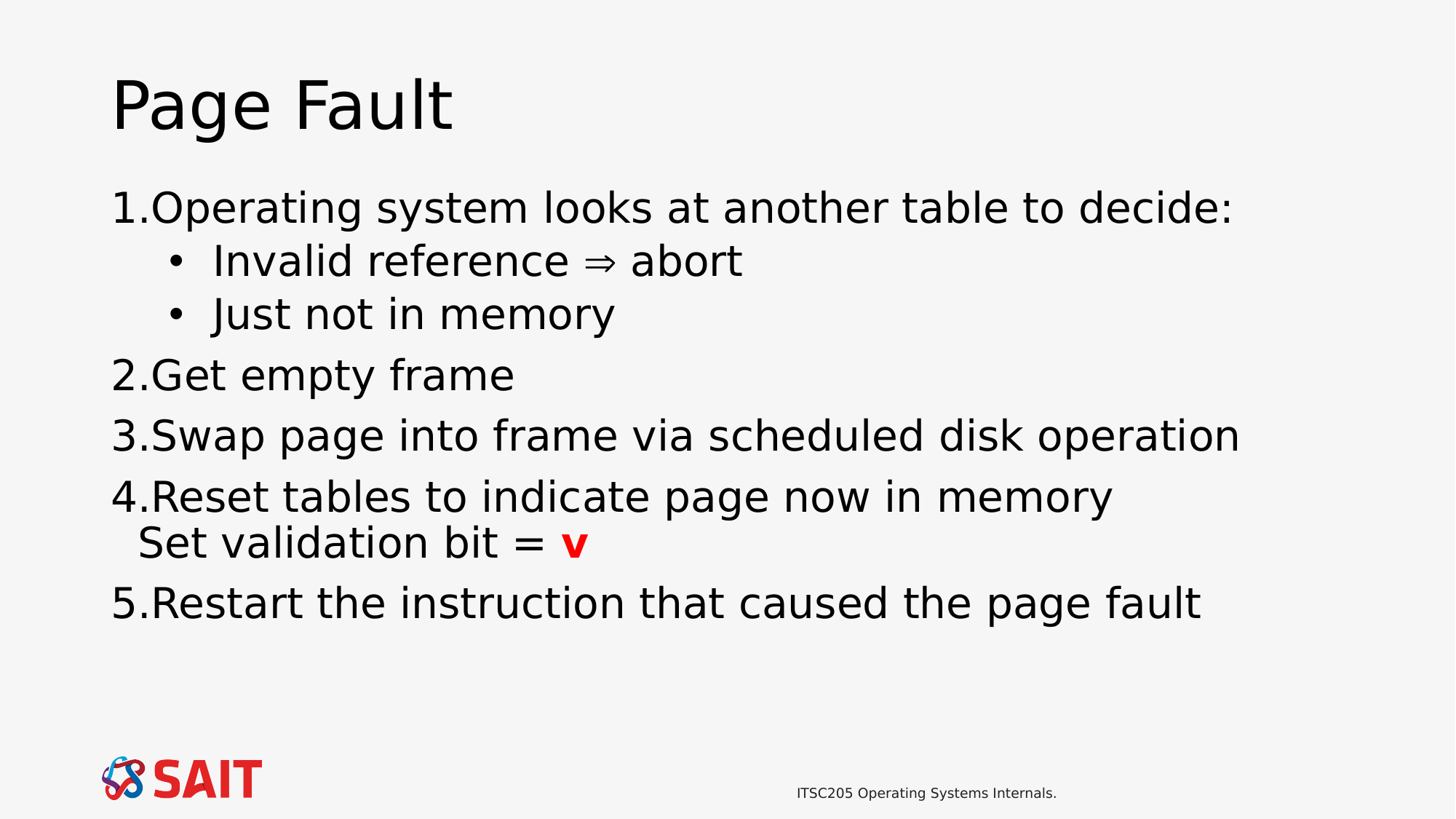

# Page Fault
Operating system looks at another table to decide:
Invalid reference ⇒ abort
Just not in memory
Get empty frame
Swap page into frame via scheduled disk operation
Reset tables to indicate page now in memory
Set validation bit = v
Restart the instruction that caused the page fault

ITSC205 Operating Systems Internals.